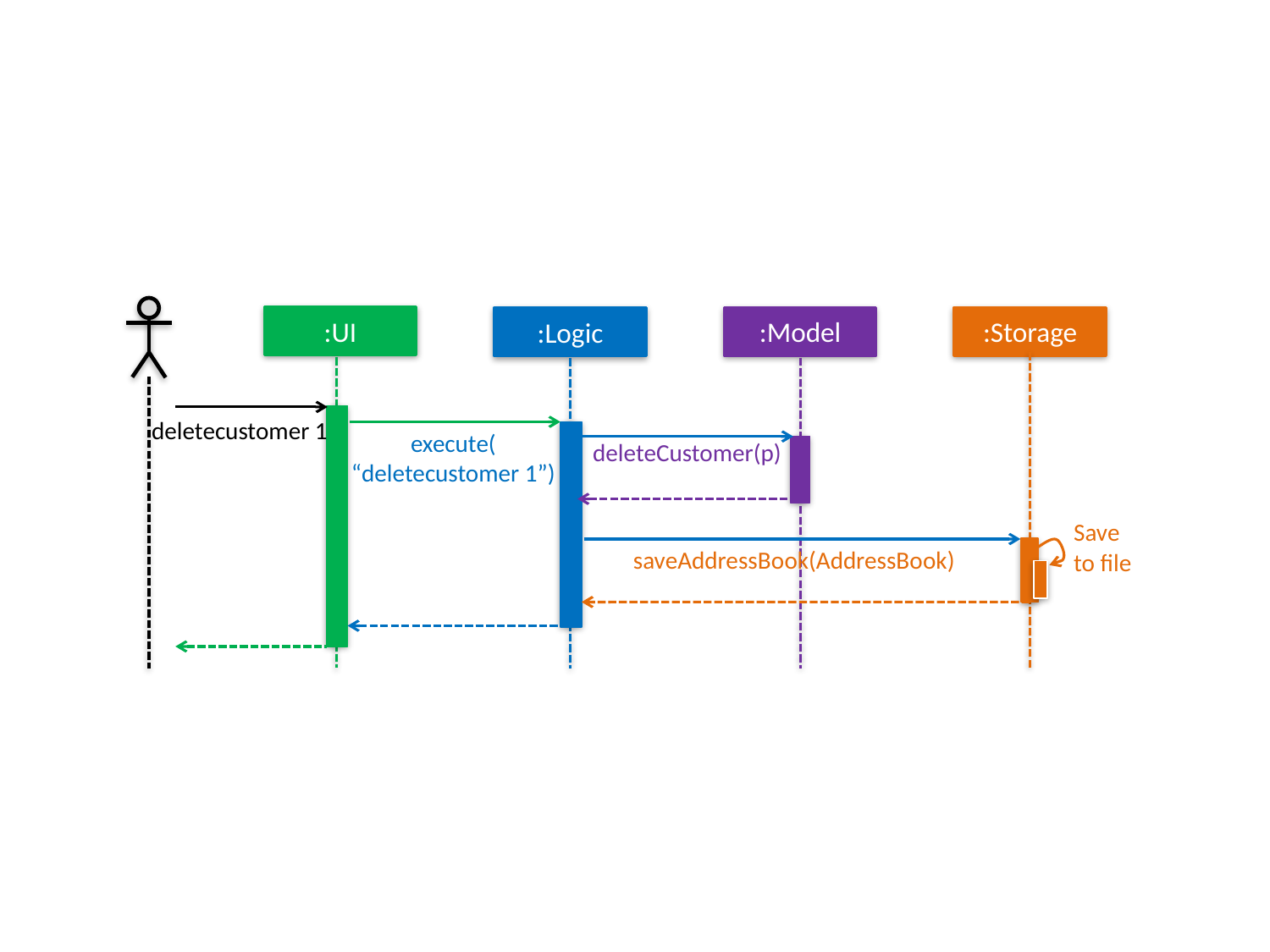

:UI
:Model
:Storage
:Logic

deletecustomer 1

execute(
“deletecustomer 1”)

deleteCustomer(p)
Save
to file

saveAddressBook(AddressBook)